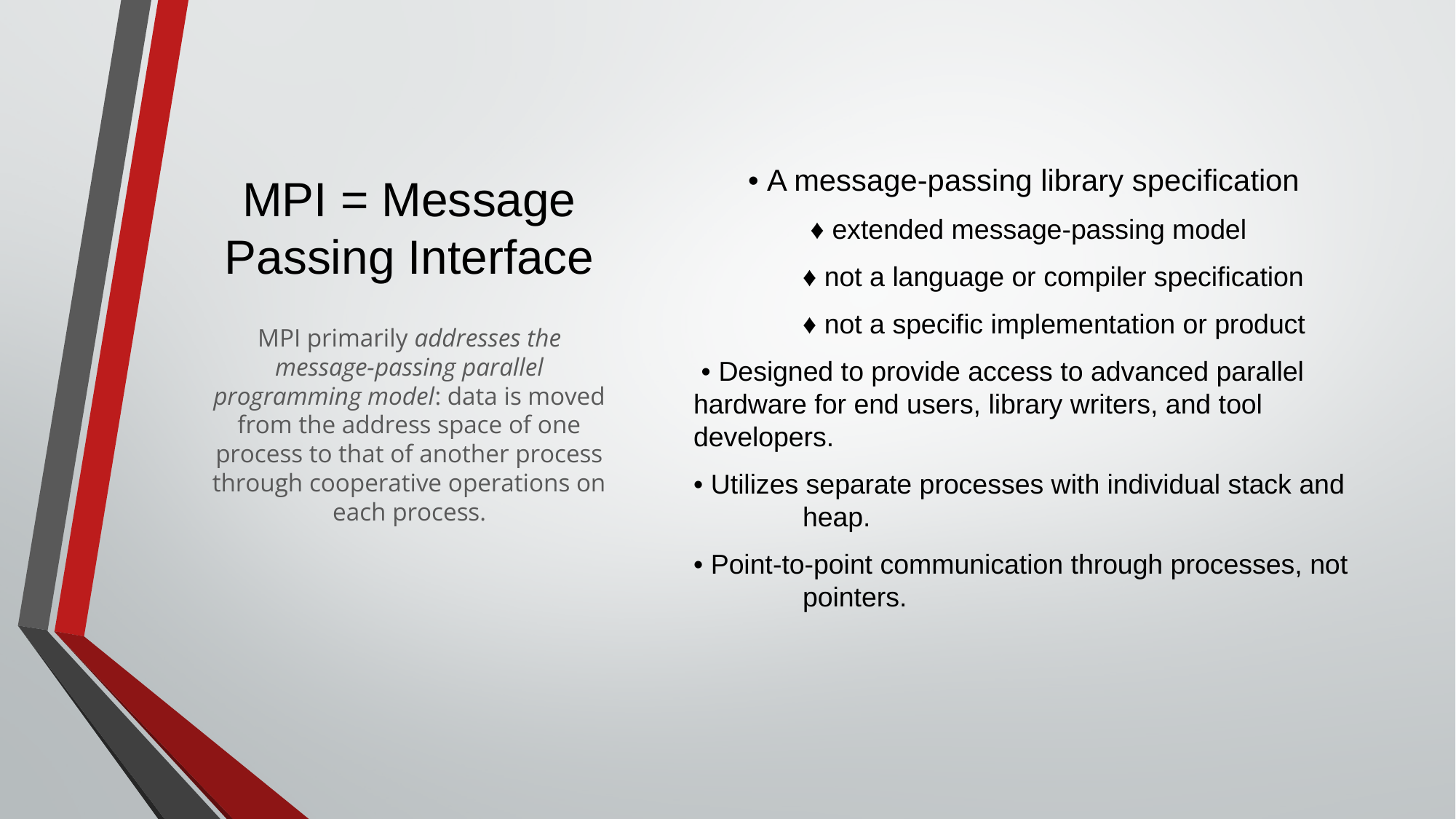

• A message-passing library specification
	 ♦ extended message-passing model
	♦ not a language or compiler specification
	♦ not a specific implementation or product
 • Designed to provide access to advanced parallel 	hardware for end users, library writers, and tool 	developers.
• Utilizes separate processes with individual stack and 	heap.
• Point-to-point communication through processes, not 	pointers.
# MPI = Message Passing Interface
MPI primarily addresses the message-passing parallel programming model: data is moved from the address space of one process to that of another process through cooperative operations on each process.